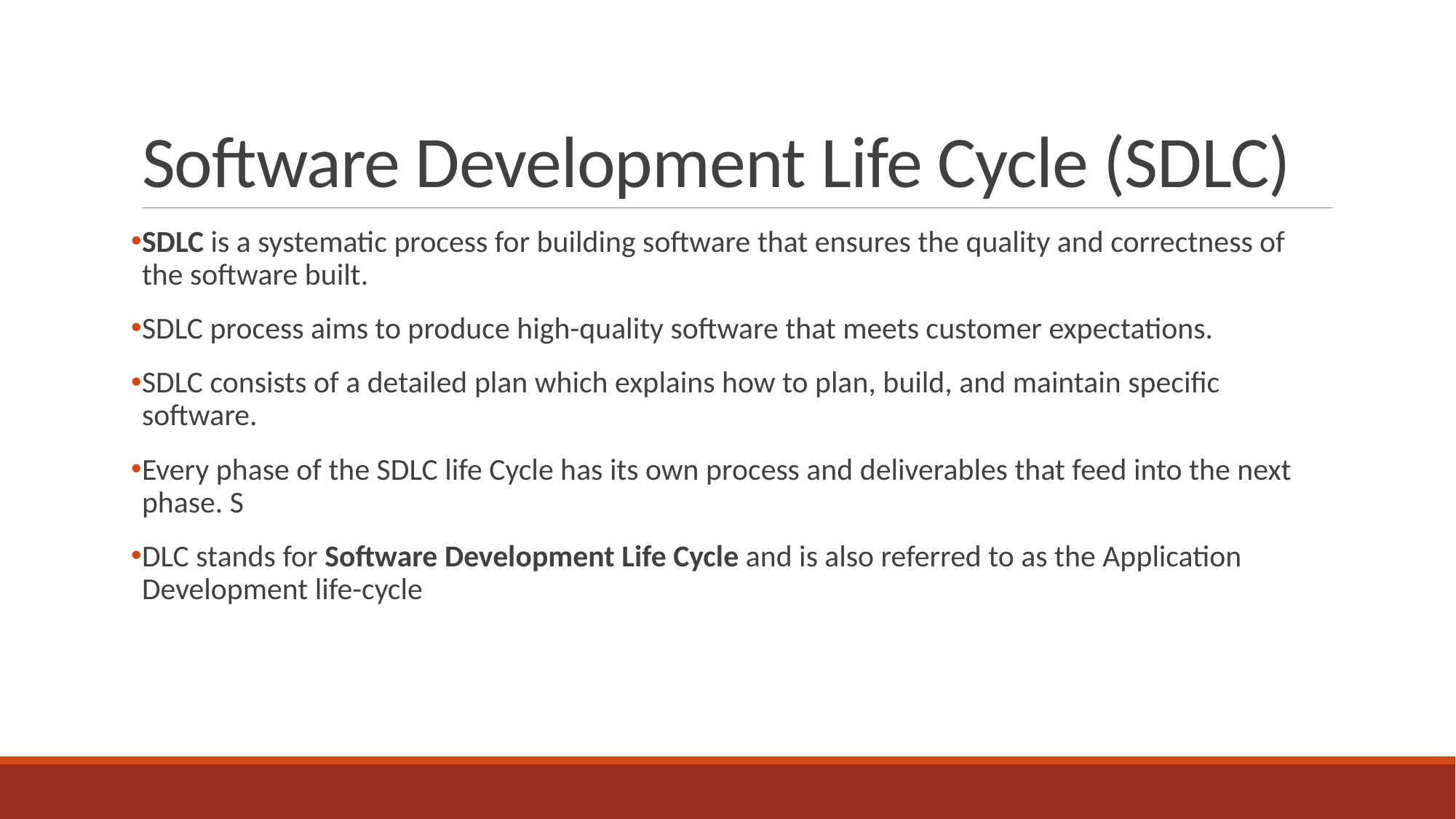

# Software Development Life Cycle (SDLC)
SDLC is a systematic process for building software that ensures the quality and correctness of the software built.
SDLC process aims to produce high-quality software that meets customer expectations.
SDLC consists of a detailed plan which explains how to plan, build, and maintain specific software.
Every phase of the SDLC life Cycle has its own process and deliverables that feed into the next phase. S
DLC stands for Software Development Life Cycle and is also referred to as the Application Development life-cycle